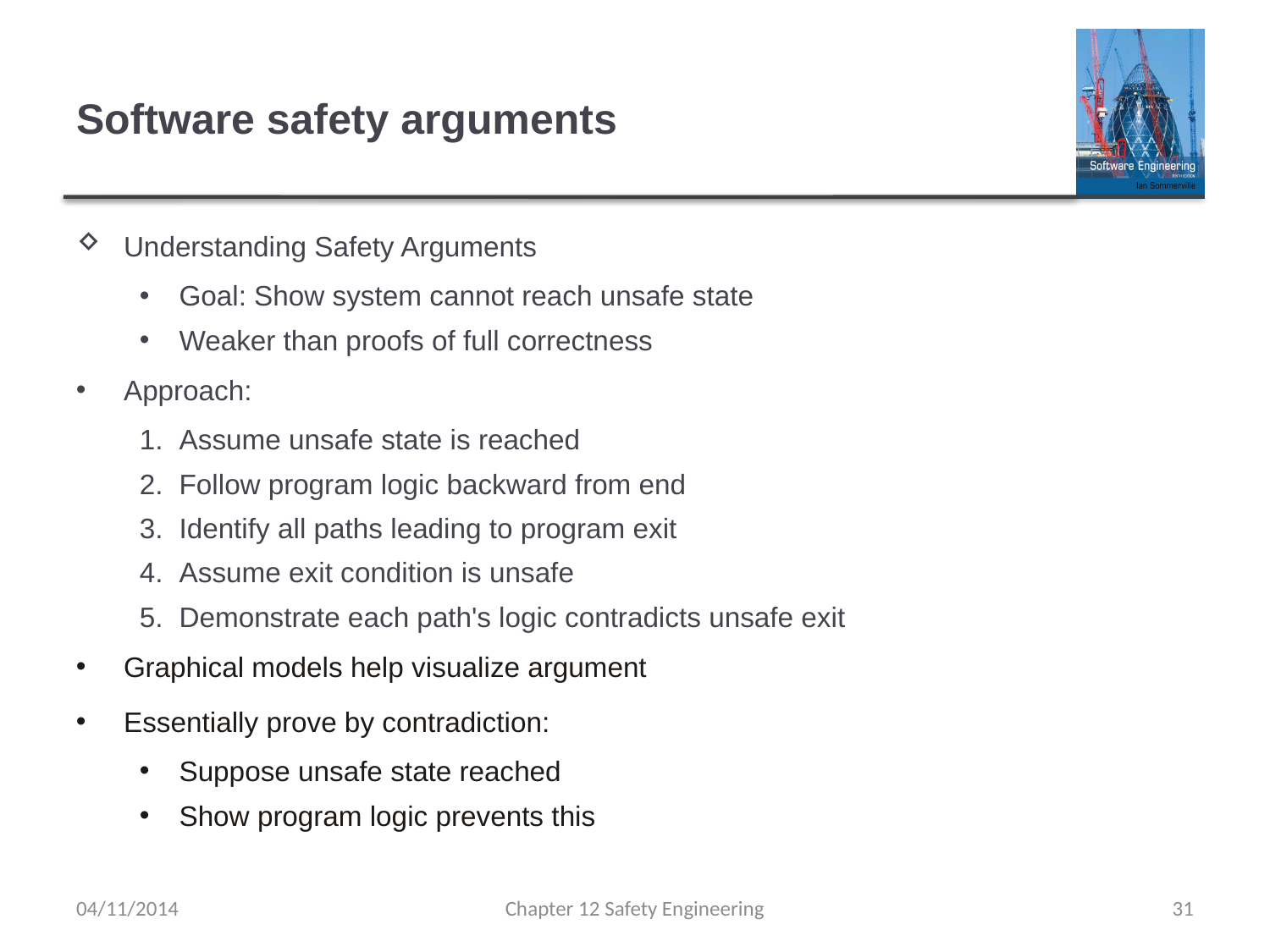

# Software safety arguments
Understanding Safety Arguments
Goal: Show system cannot reach unsafe state
Weaker than proofs of full correctness
Approach:
Assume unsafe state is reached
Follow program logic backward from end
Identify all paths leading to program exit
Assume exit condition is unsafe
Demonstrate each path's logic contradicts unsafe exit
Graphical models help visualize argument
Essentially prove by contradiction:
Suppose unsafe state reached
Show program logic prevents this
04/11/2014
Chapter 12 Safety Engineering
31